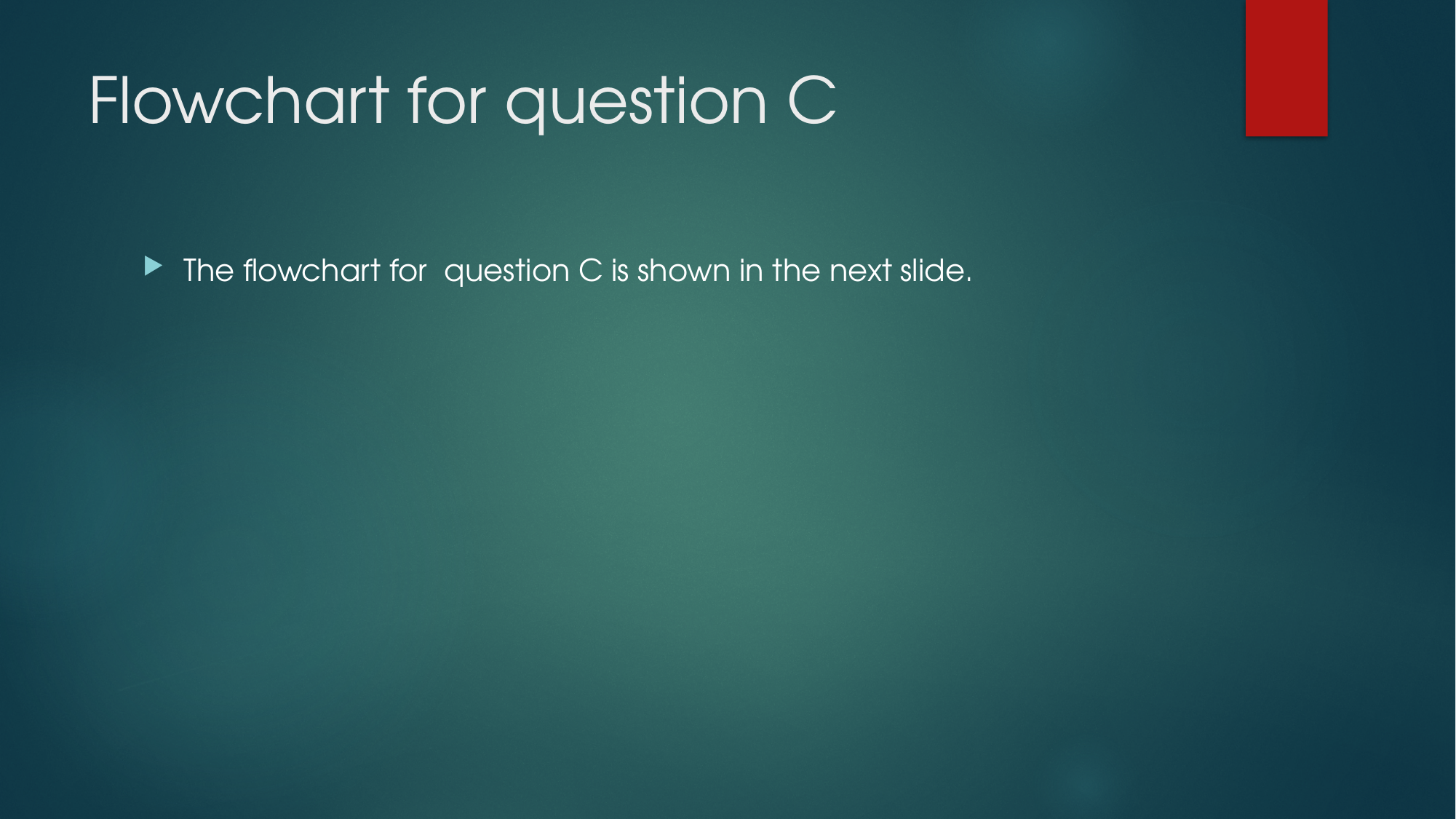

# Flowchart for question C
The flowchart for  question C is shown in the next slide.